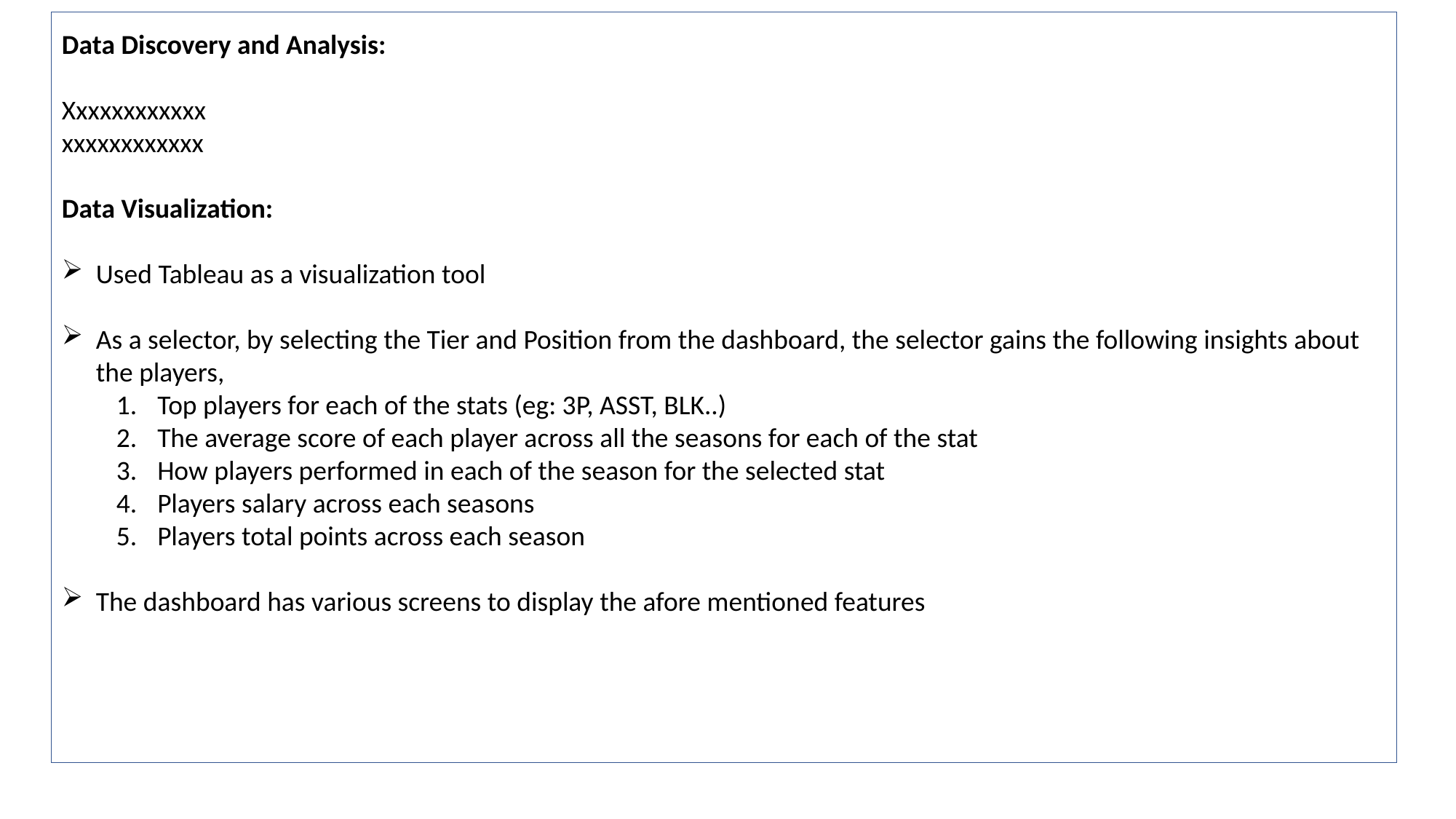

Data Discovery and Analysis:

Xxxxxxxxxxxx
xxxxxxxxxxxx

Data Visualization:

Used Tableau as a visualization tool

As a selector, by selecting the Tier and Position from the dashboard, the selector gains the following insights about the players,
Top players for each of the stats (eg: 3P, ASST, BLK..)
The average score of each player across all the seasons for each of the stat
How players performed in each of the season for the selected stat
Players salary across each seasons
Players total points across each season

The dashboard has various screens to display the afore mentioned features